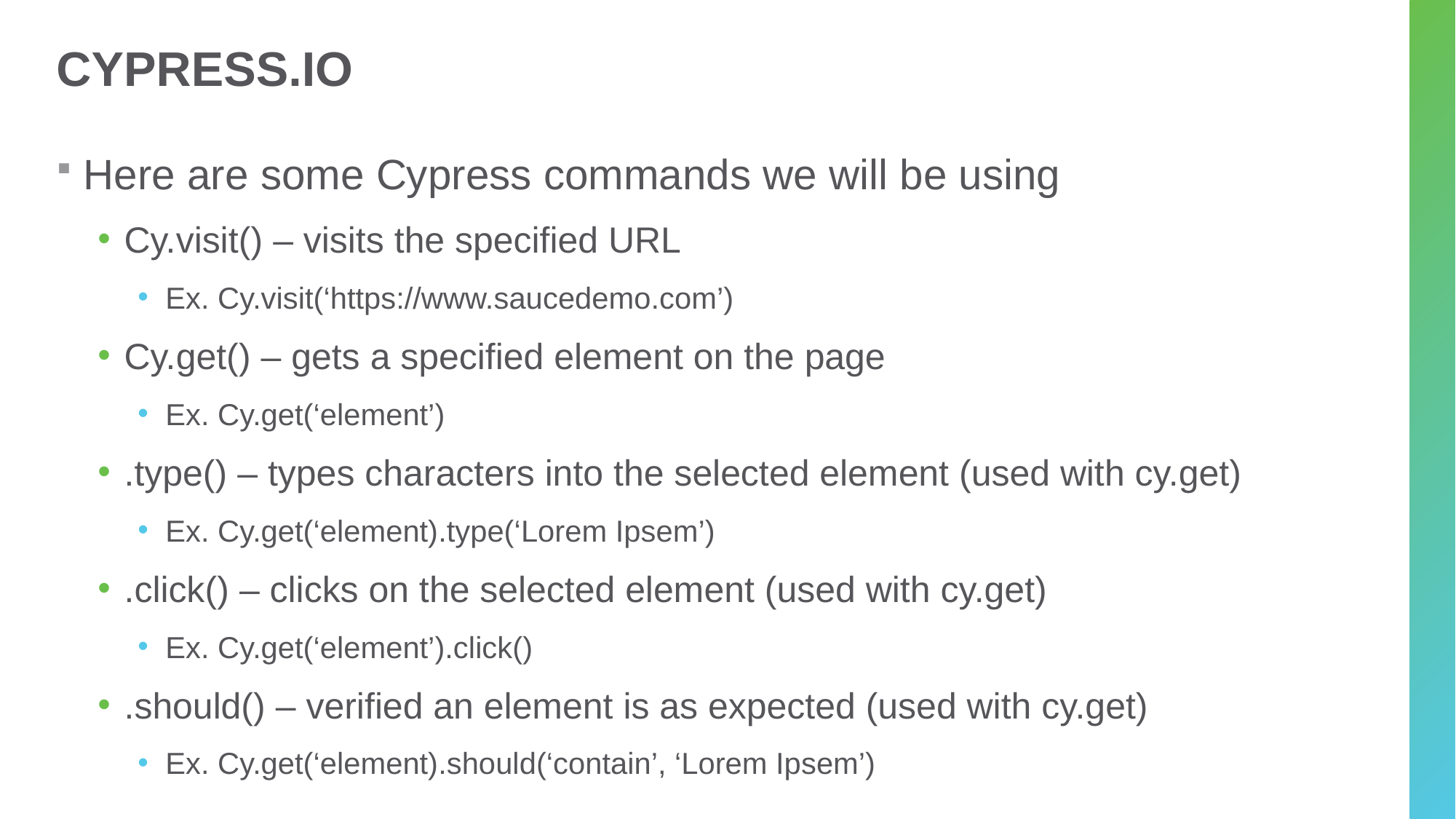

# Cypress.io
Here are some Cypress commands we will be using
Cy.visit() – visits the specified URL
Ex. Cy.visit(‘https://www.saucedemo.com’)
Cy.get() – gets a specified element on the page
Ex. Cy.get(‘element’)
.type() – types characters into the selected element (used with cy.get)
Ex. Cy.get(‘element).type(‘Lorem Ipsem’)
.click() – clicks on the selected element (used with cy.get)
Ex. Cy.get(‘element’).click()
.should() – verified an element is as expected (used with cy.get)
Ex. Cy.get(‘element).should(‘contain’, ‘Lorem Ipsem’)